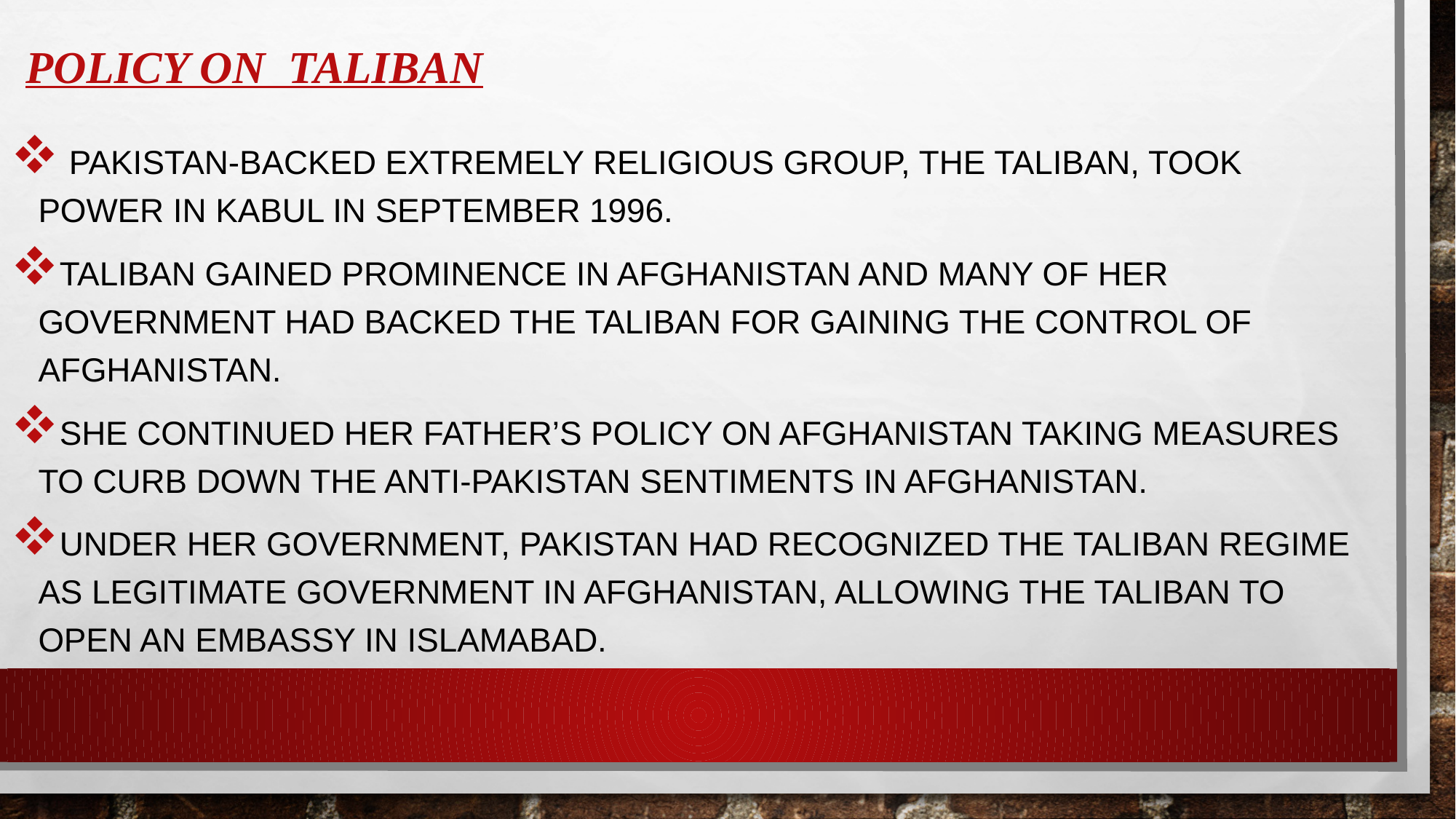

# Policy on  taliban
 Pakistan-backed extremely religious group, the Taliban, took power in Kabul in September 1996.
Taliban gained prominence in Afghanistan and many of her government had backed the Taliban for gaining the control of Afghanistan.
She continued her father’s policy on Afghanistan taking measures to curb down the anti-pakistan sentiments in Afghanistan.
Under her government, Pakistan had recognized the Taliban regime as legitimate government in Afghanistan, allowing the Taliban to open an embassy in Islamabad.